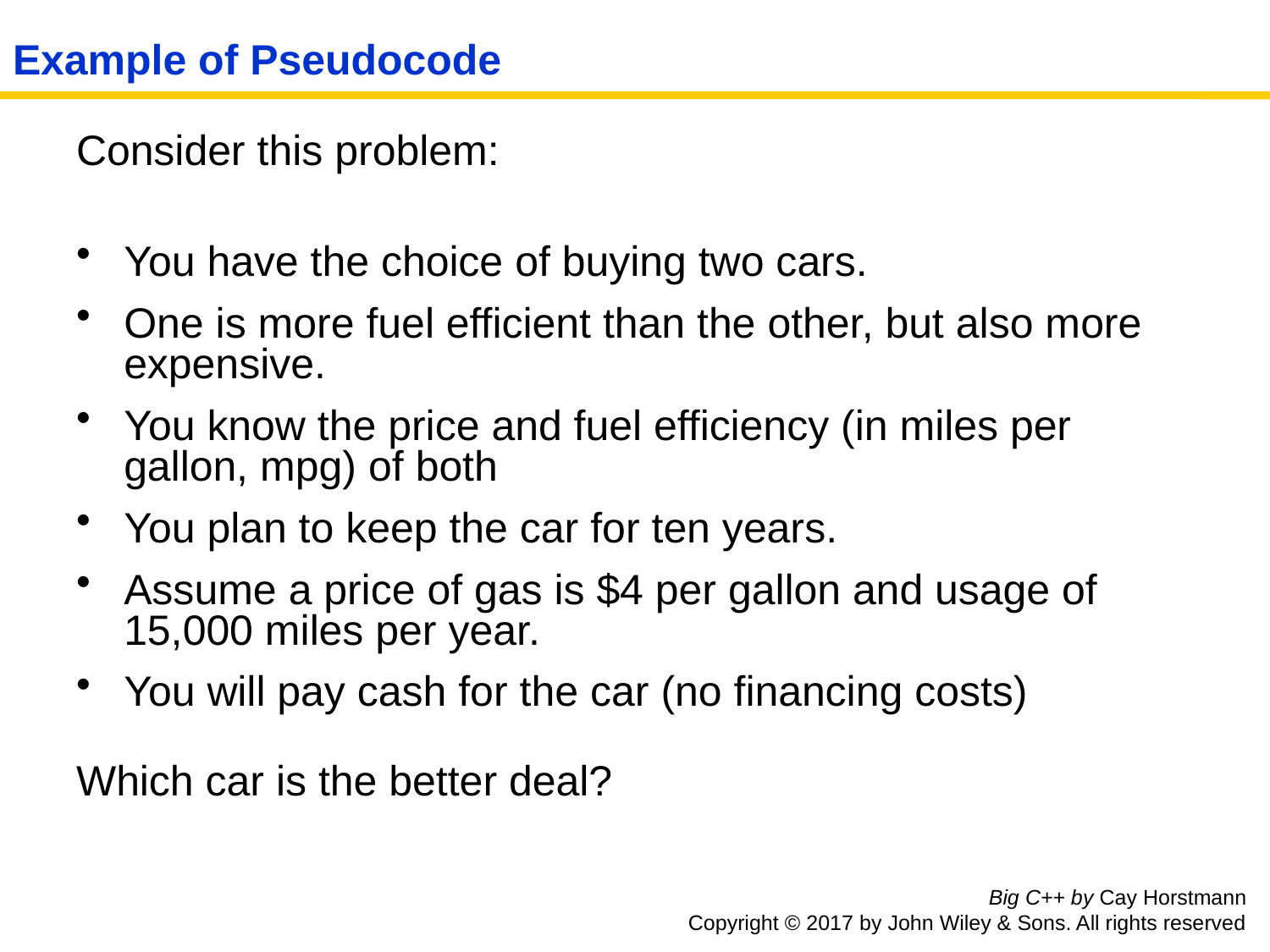

# Example of Pseudocode
Consider this problem:

You have the choice of buying two cars.
One is more fuel efficient than the other, but also more expensive.
You know the price and fuel efficiency (in miles per gallon, mpg) of both
You plan to keep the car for ten years.
Assume a price of gas is $4 per gallon and usage of 15,000 miles per year.
You will pay cash for the car (no financing costs)
Which car is the better deal?
Big C++ by Cay Horstmann
Copyright © 2017 by John Wiley & Sons. All rights reserved